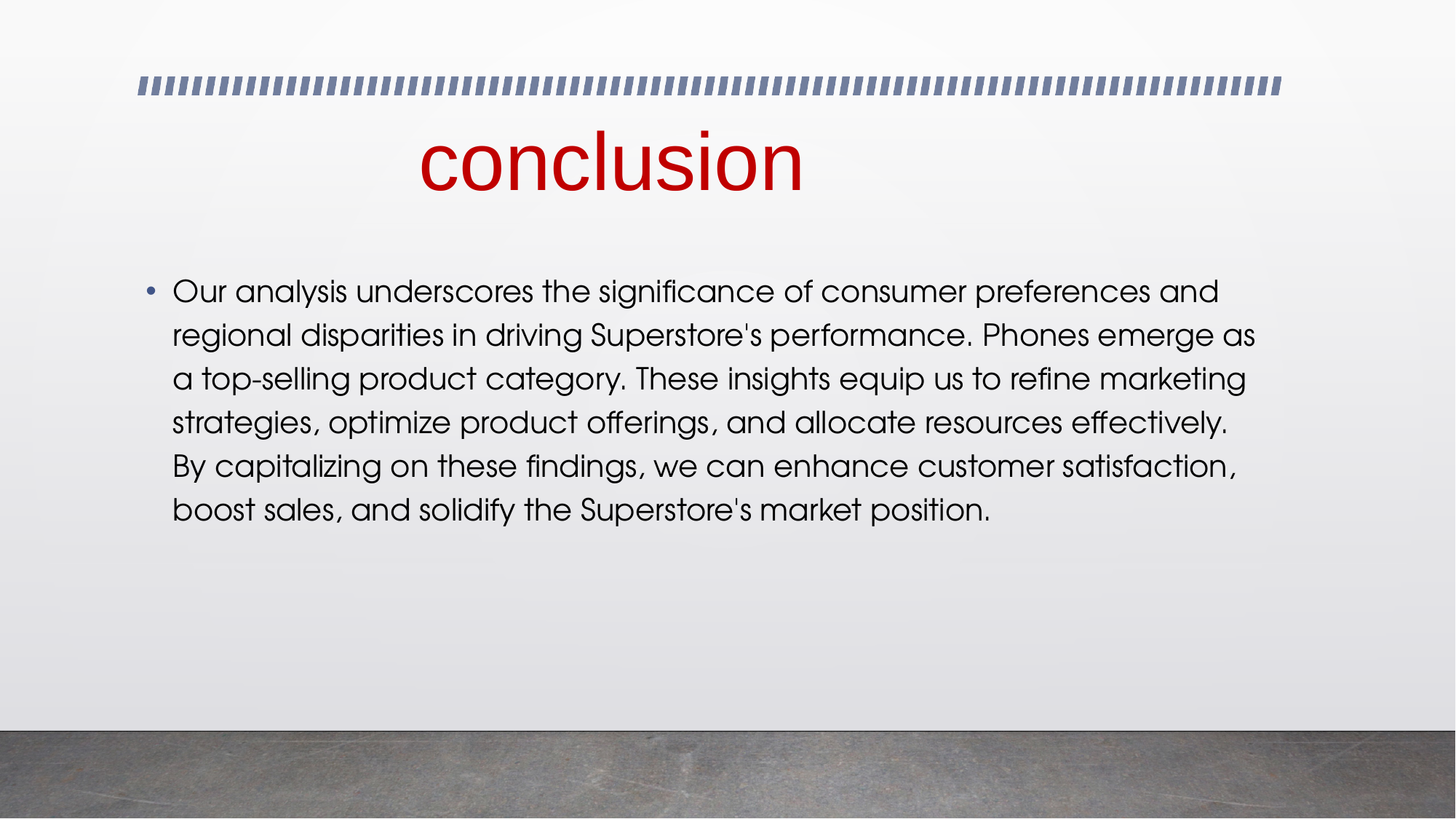

# conclusion
Our analysis underscores the significance of consumer preferences and regional disparities in driving Superstore's performance. Phones emerge as a top-selling product category. These insights equip us to refine marketing strategies, optimize product offerings, and allocate resources effectively. By capitalizing on these findings, we can enhance customer satisfaction, boost sales, and solidify the Superstore's market position.